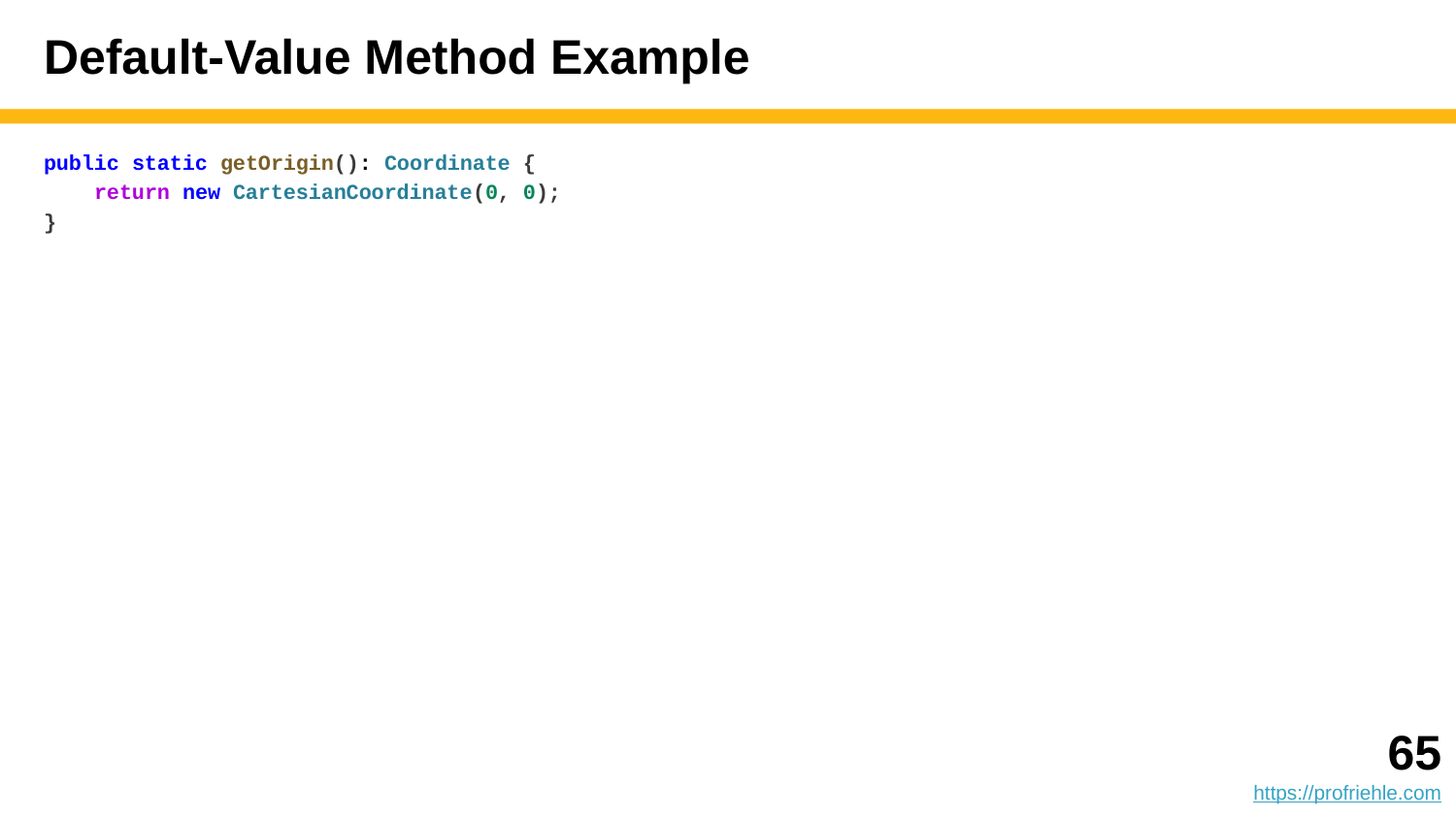

# Default-Value Method Example
public static getOrigin(): Coordinate {
    return new CartesianCoordinate(0, 0);
}

65
https://profriehle.com